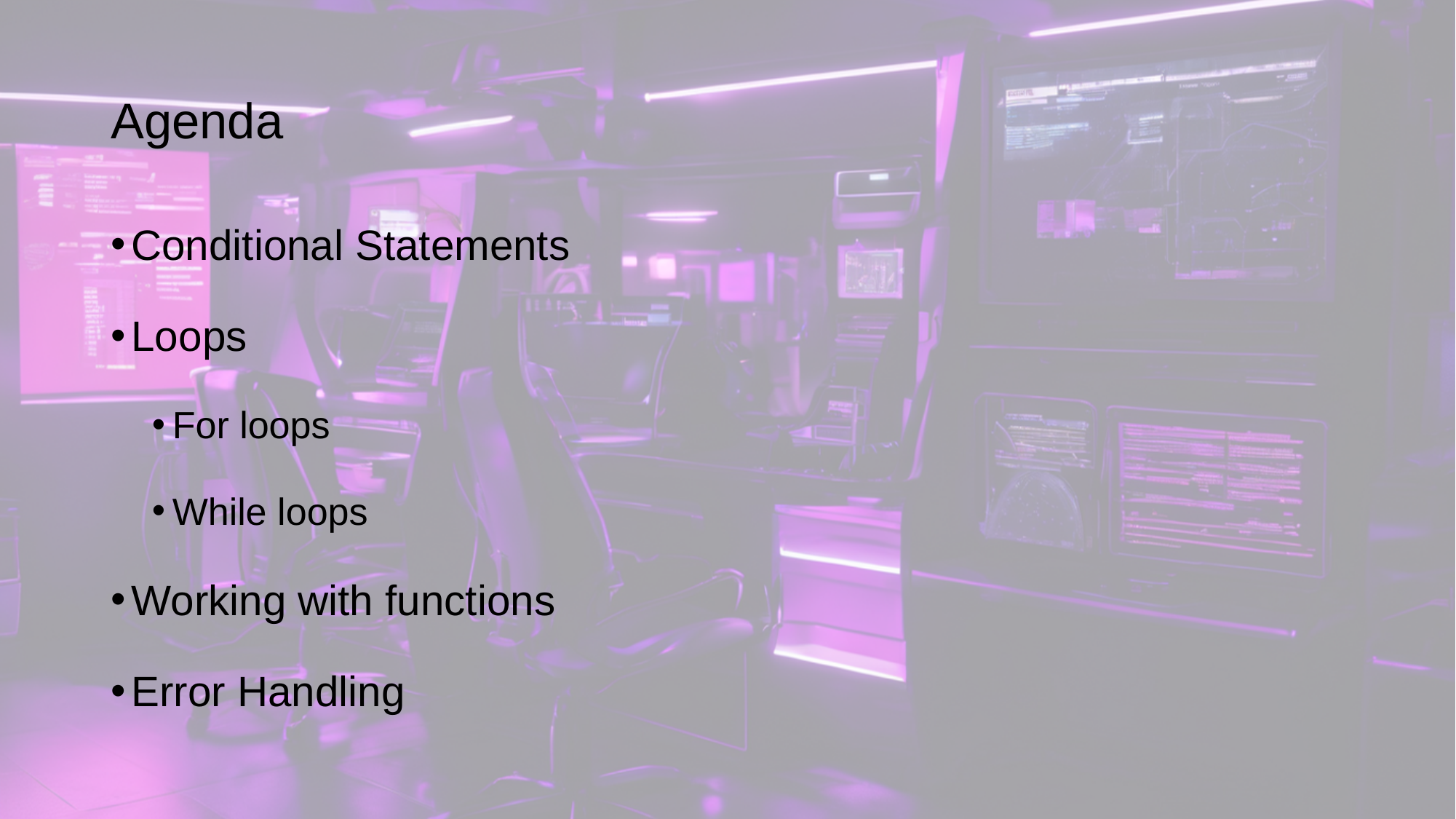

# Agenda
Conditional Statements
Loops
For loops
While loops
Working with functions
Error Handling